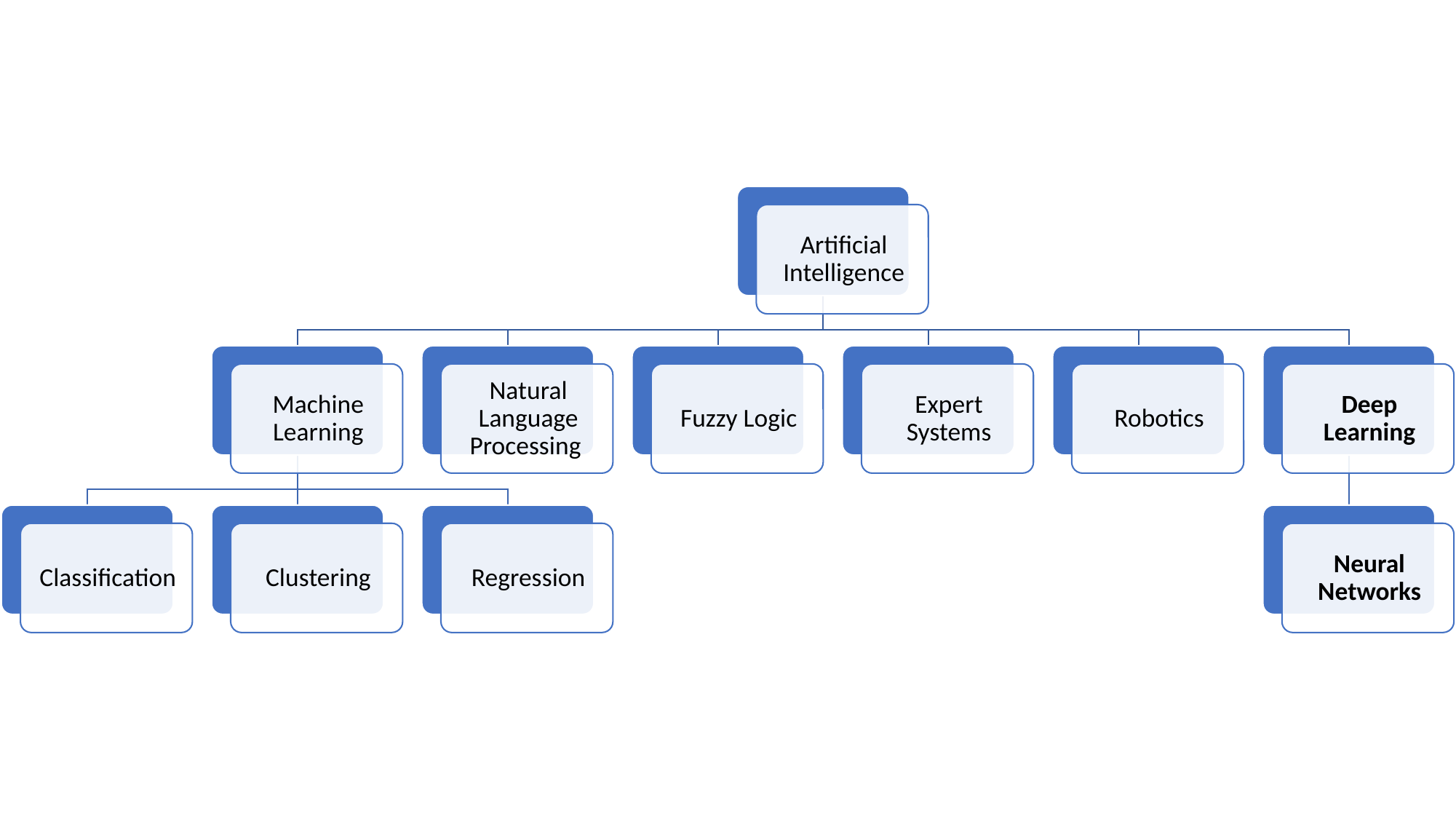

Artificial Intelligence
Machine Learning
Classification
Clustering
Regression
Natural Language Processing
Fuzzy Logic
Expert Systems
Robotics
Deep Learning
Neural Networks